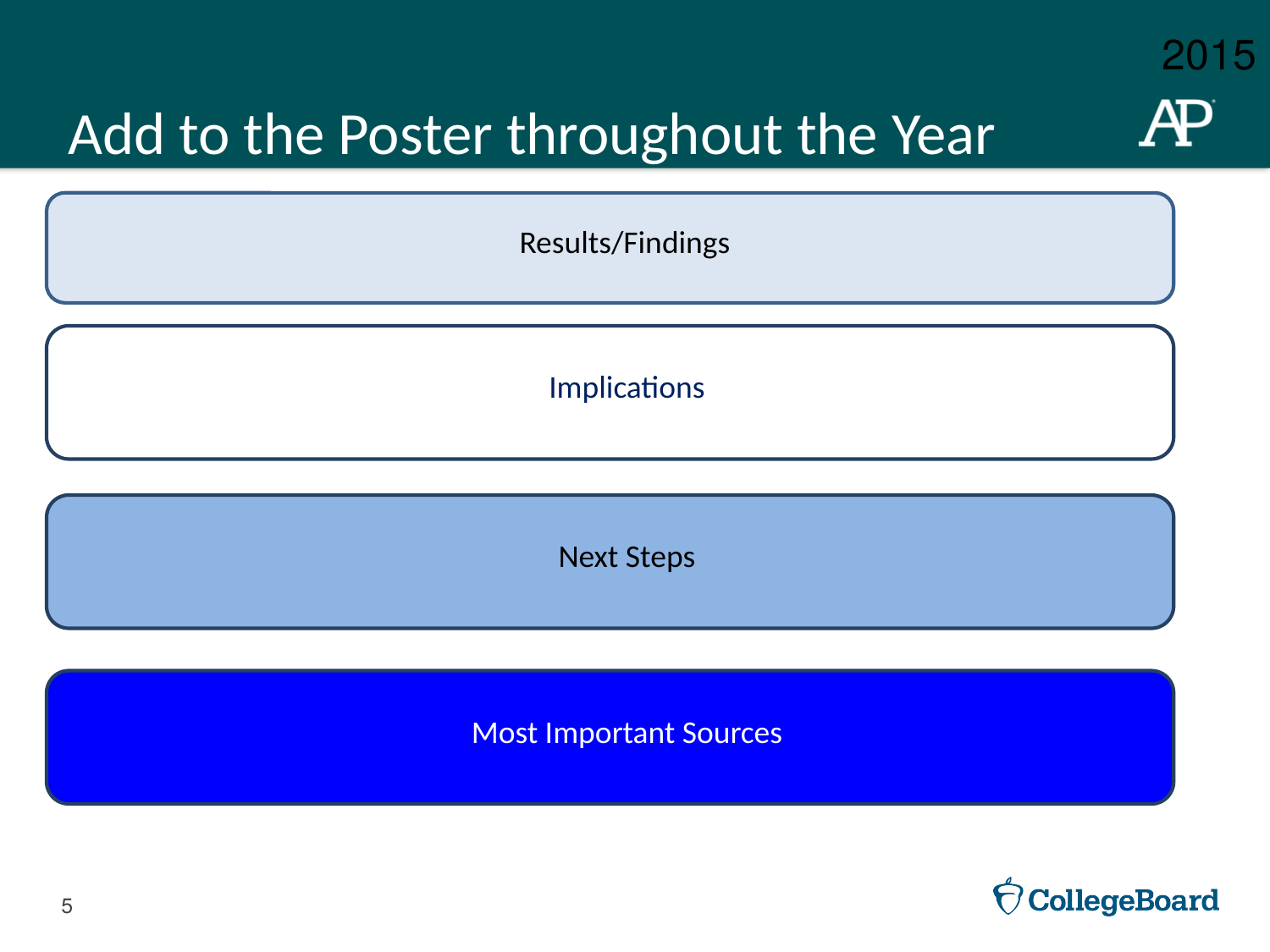

# Add to the Poster throughout the Year

Results/Findings

Implications

Next Steps

Most Important Sources